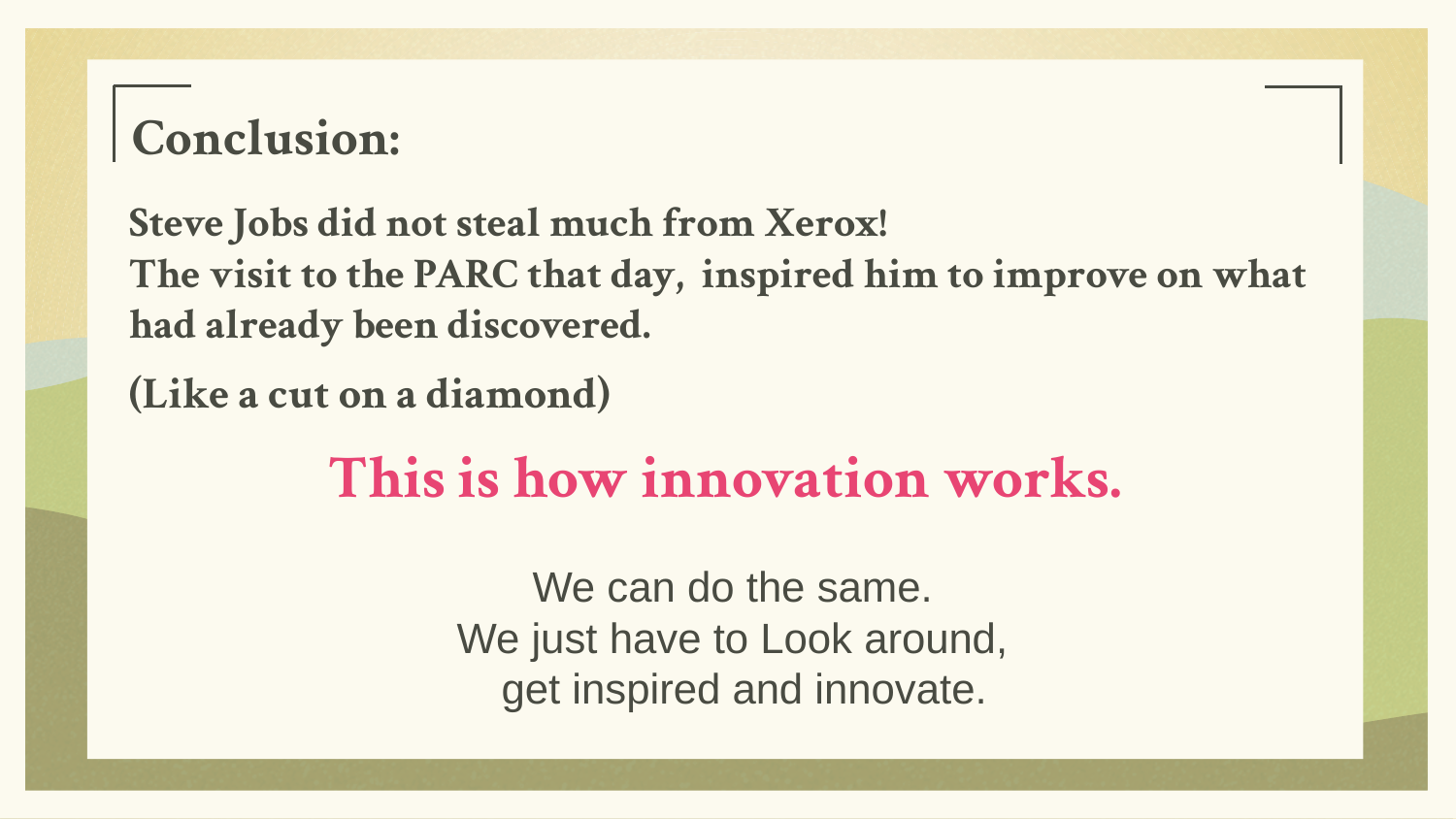

Conclusion:

Steve Jobs did not steal much from Xerox!
The visit to the PARC that day,  inspired him to improve on what had already been discovered.

(Like a cut on a diamond)

This is how innovation works.

We can do the same.
We just have to Look around,
get inspired and innovate.